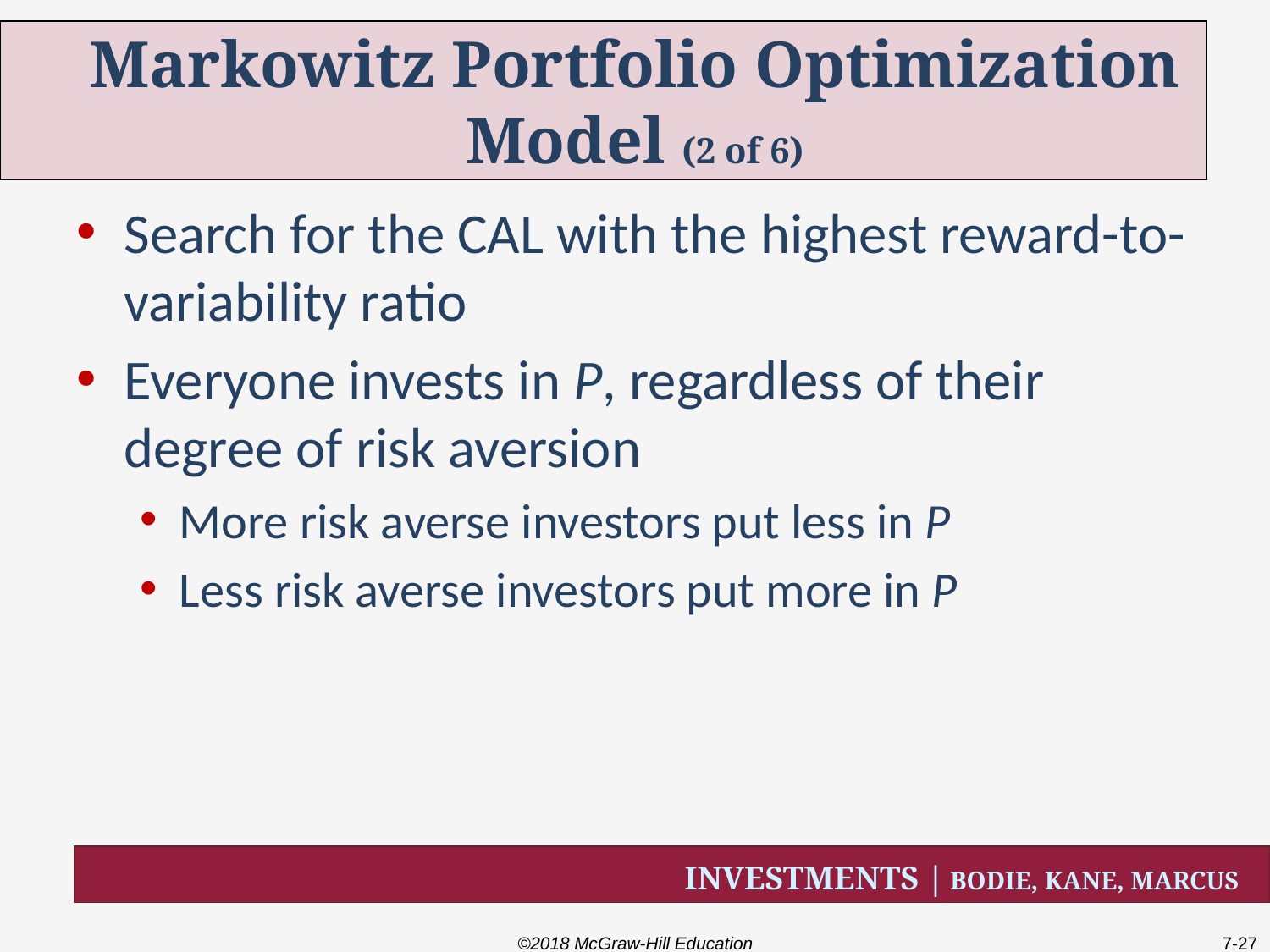

# Markowitz Portfolio Optimization Model (2 of 6)
Search for the CAL with the highest reward-to-variability ratio
Everyone invests in P, regardless of their degree of risk aversion
More risk averse investors put less in P
Less risk averse investors put more in P
©2018 McGraw-Hill Education
7-27